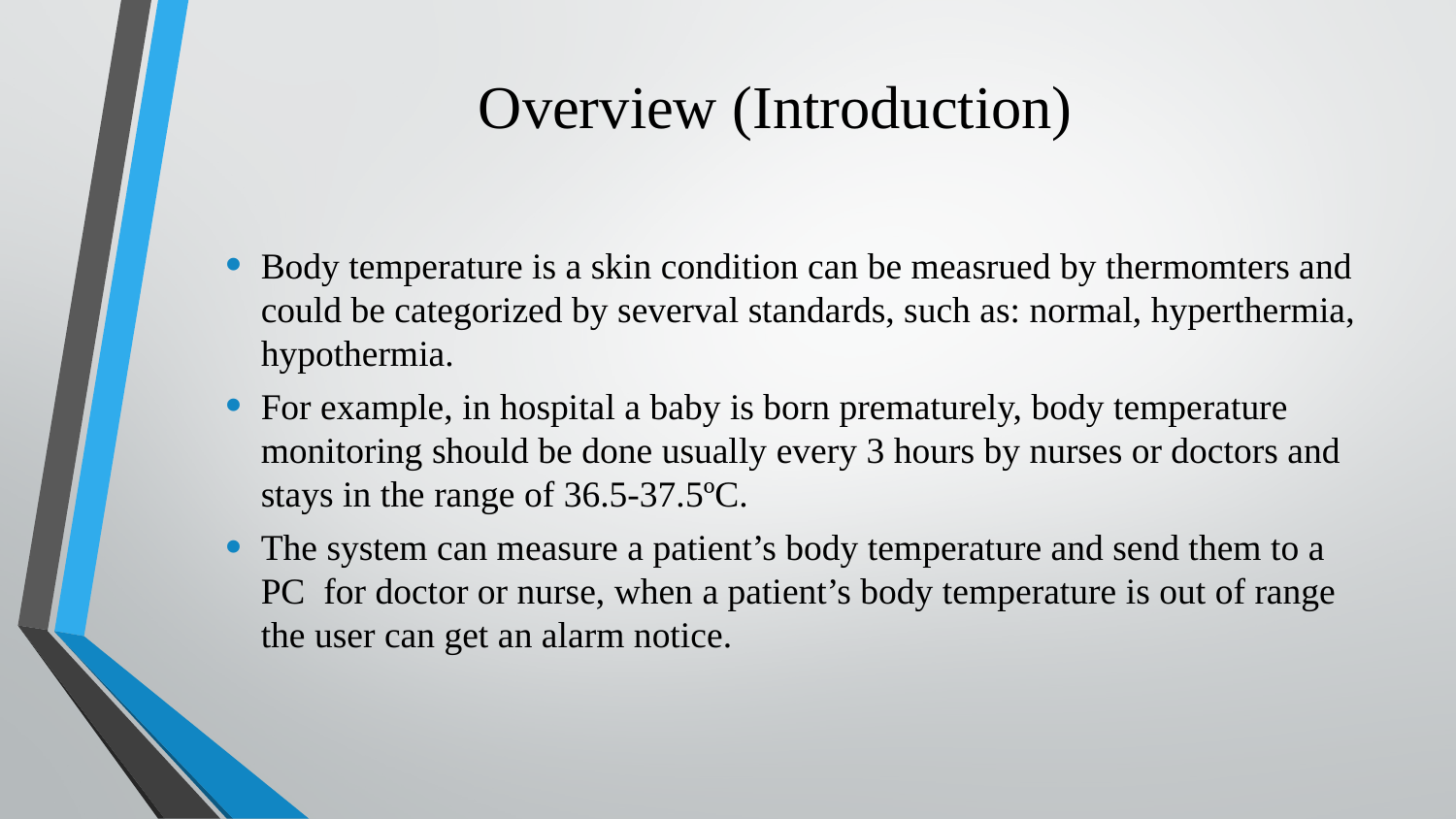

# Overview (Introduction)
Body temperature is a skin condition can be measrued by thermomters and could be categorized by severval standards, such as: normal, hyperthermia, hypothermia.
For example, in hospital a baby is born prematurely, body temperature monitoring should be done usually every 3 hours by nurses or doctors and stays in the range of 36.5-37.5ºC.
The system can measure a patient’s body temperature and send them to a PC  for doctor or nurse, when a patient’s body temperature is out of range the user can get an alarm notice.